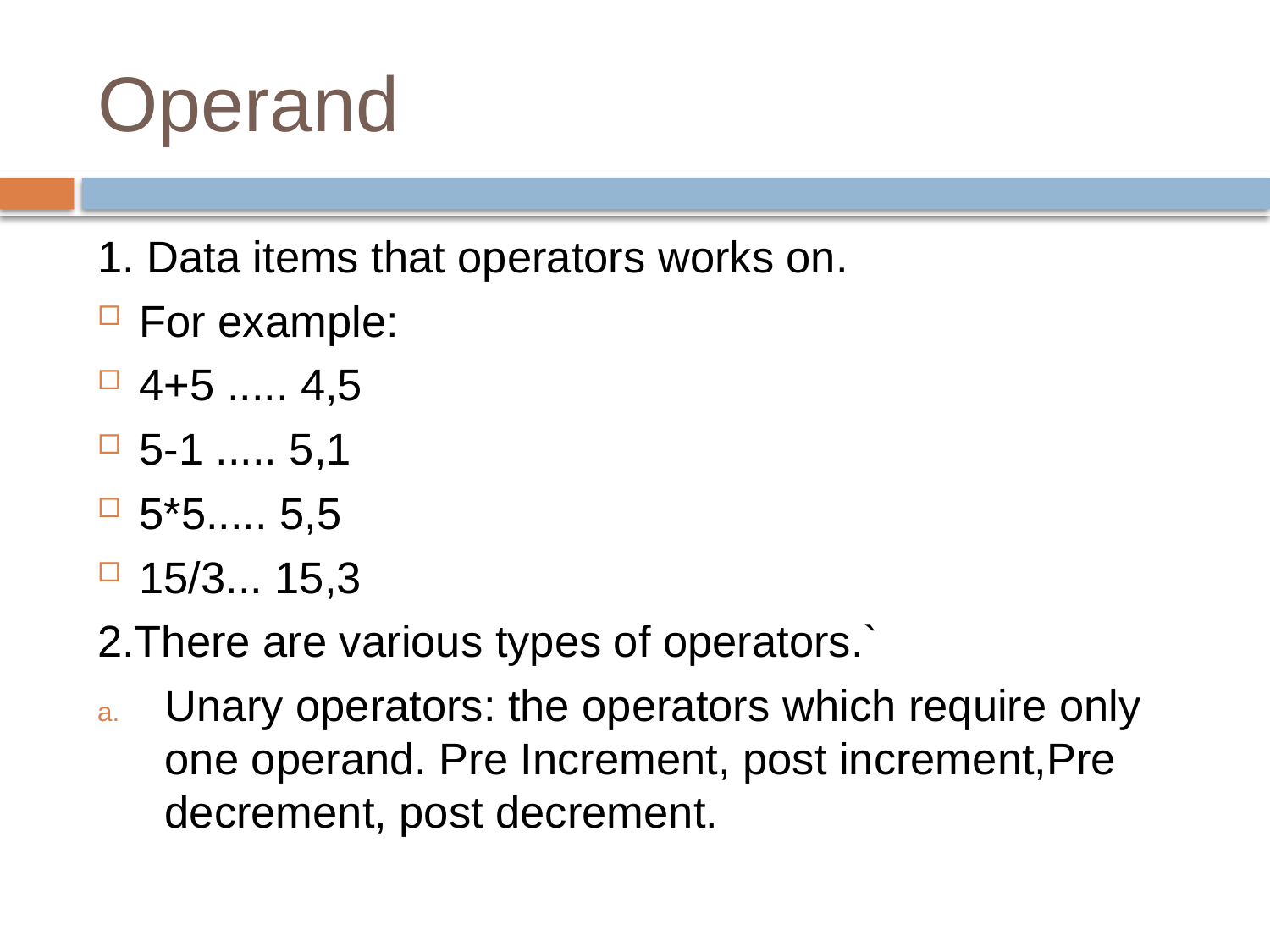

# Operand
1. Data items that operators works on.
For example:
4+5 ..... 4,5
5-1 ..... 5,1
5*5..... 5,5
15/3... 15,3
2.There are various types of operators.`
Unary operators: the operators which require only one operand. Pre Increment, post increment,Pre decrement, post decrement.